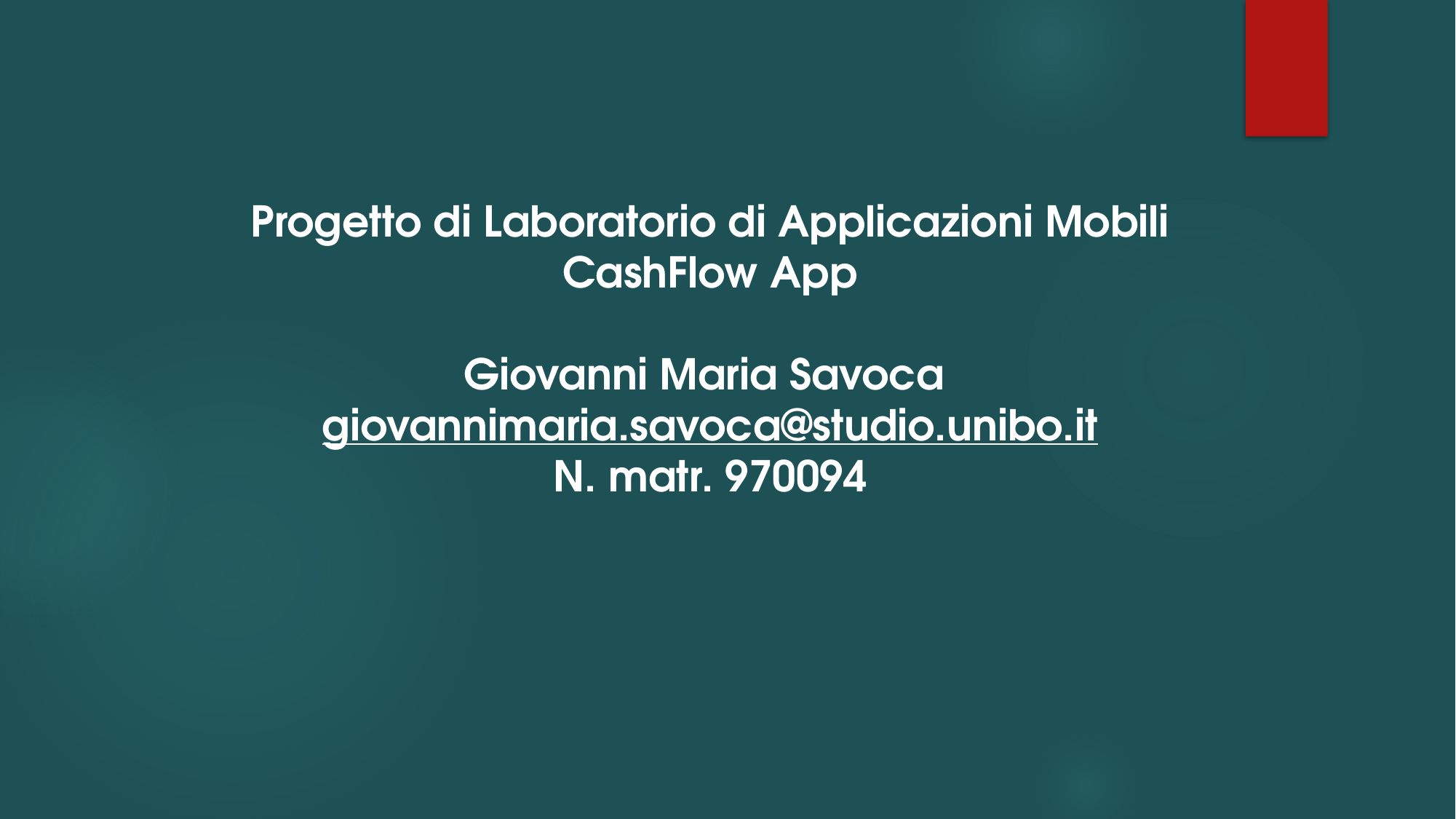

Progetto di Laboratorio di Applicazioni Mobili
CashFlow App
Giovanni Maria Savoca
giovannimaria.savoca@studio.unibo.it
N. matr. 970094